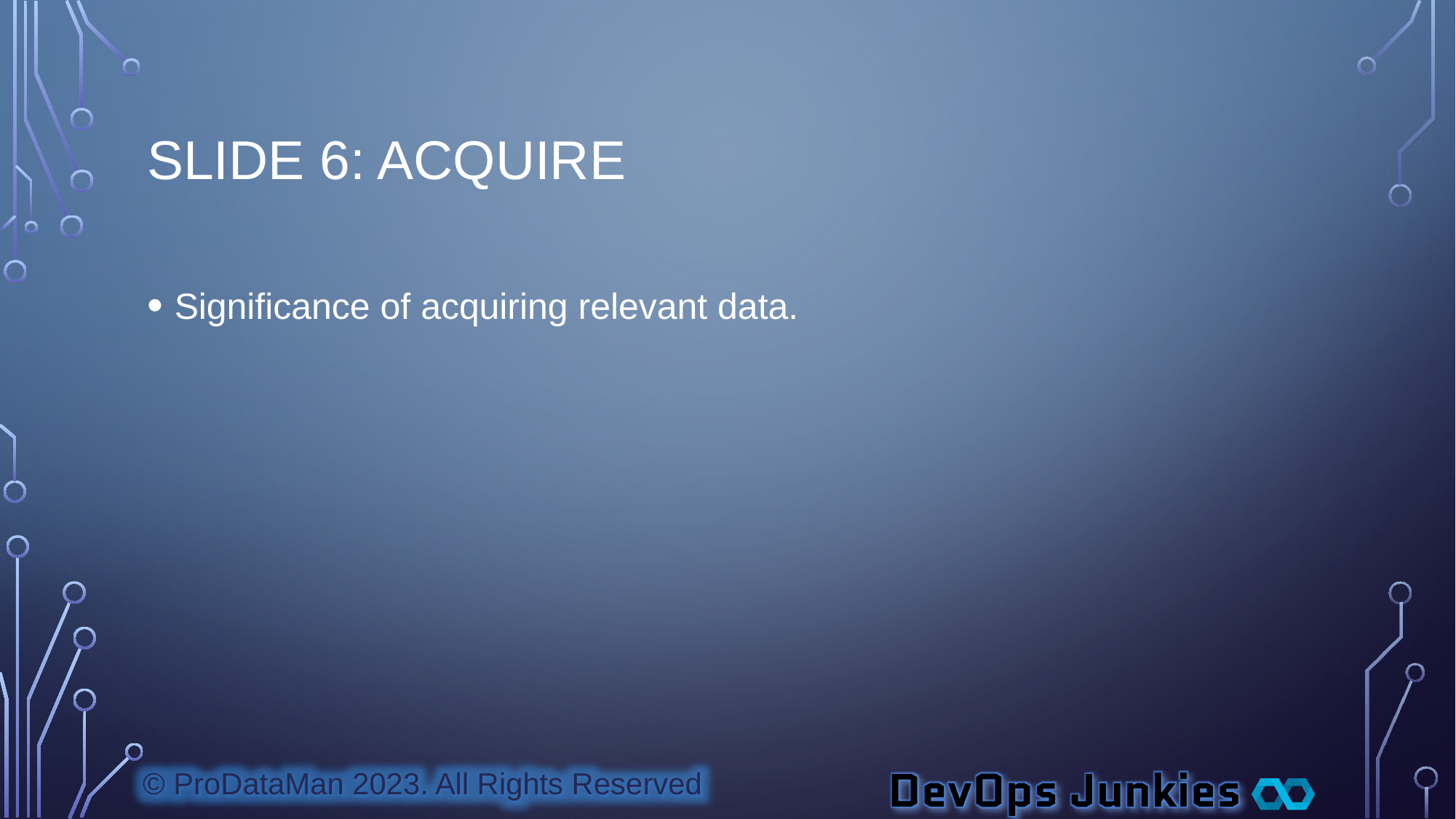

# Slide 6: Acquire
Significance of acquiring relevant data.